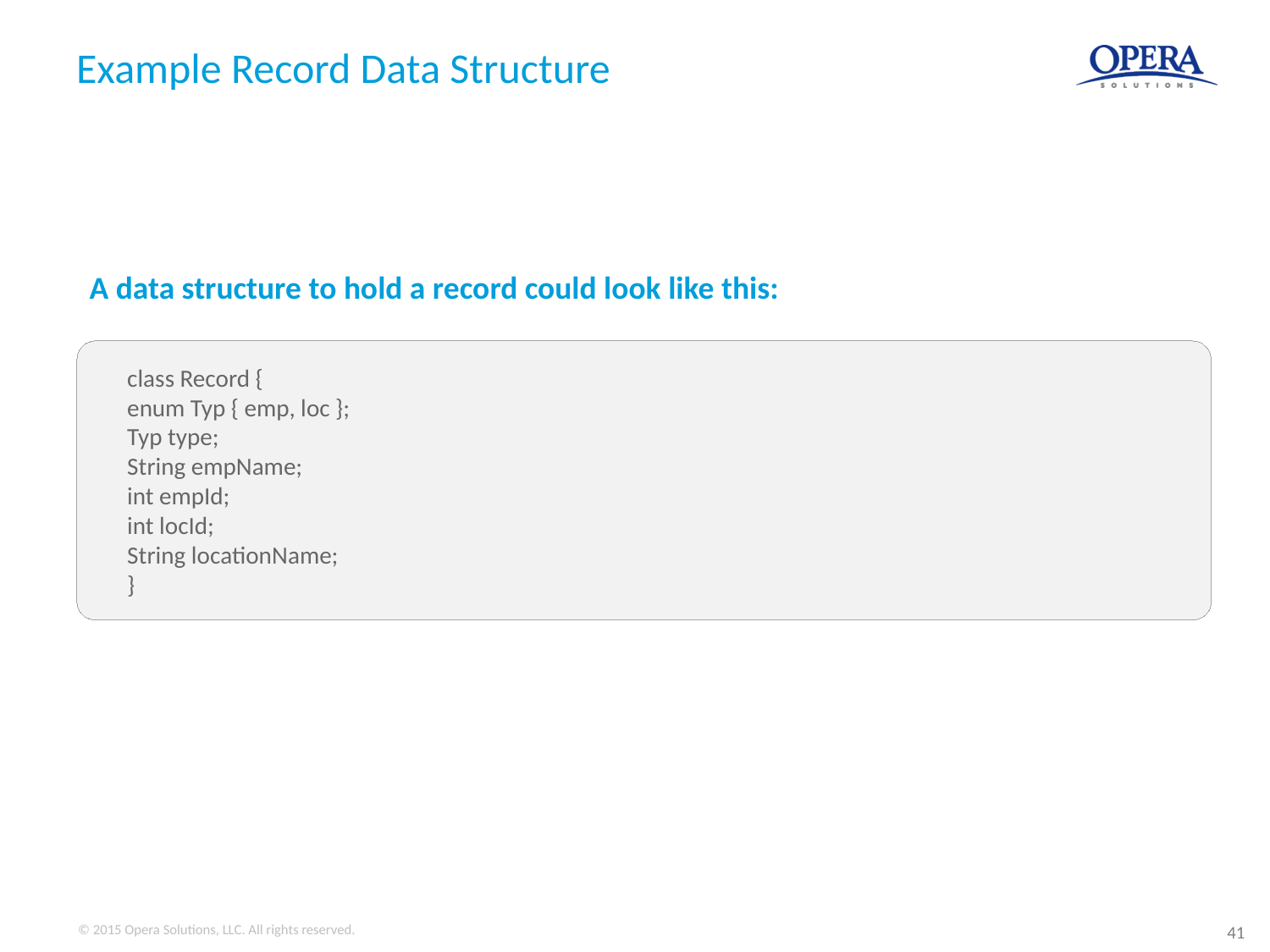

# Example Record Data Structure
A data structure to hold a record could look like this:
class Record {
enum Typ { emp, loc };
Typ type;
String empName;
int empId;
int locId;
String locationName;
}